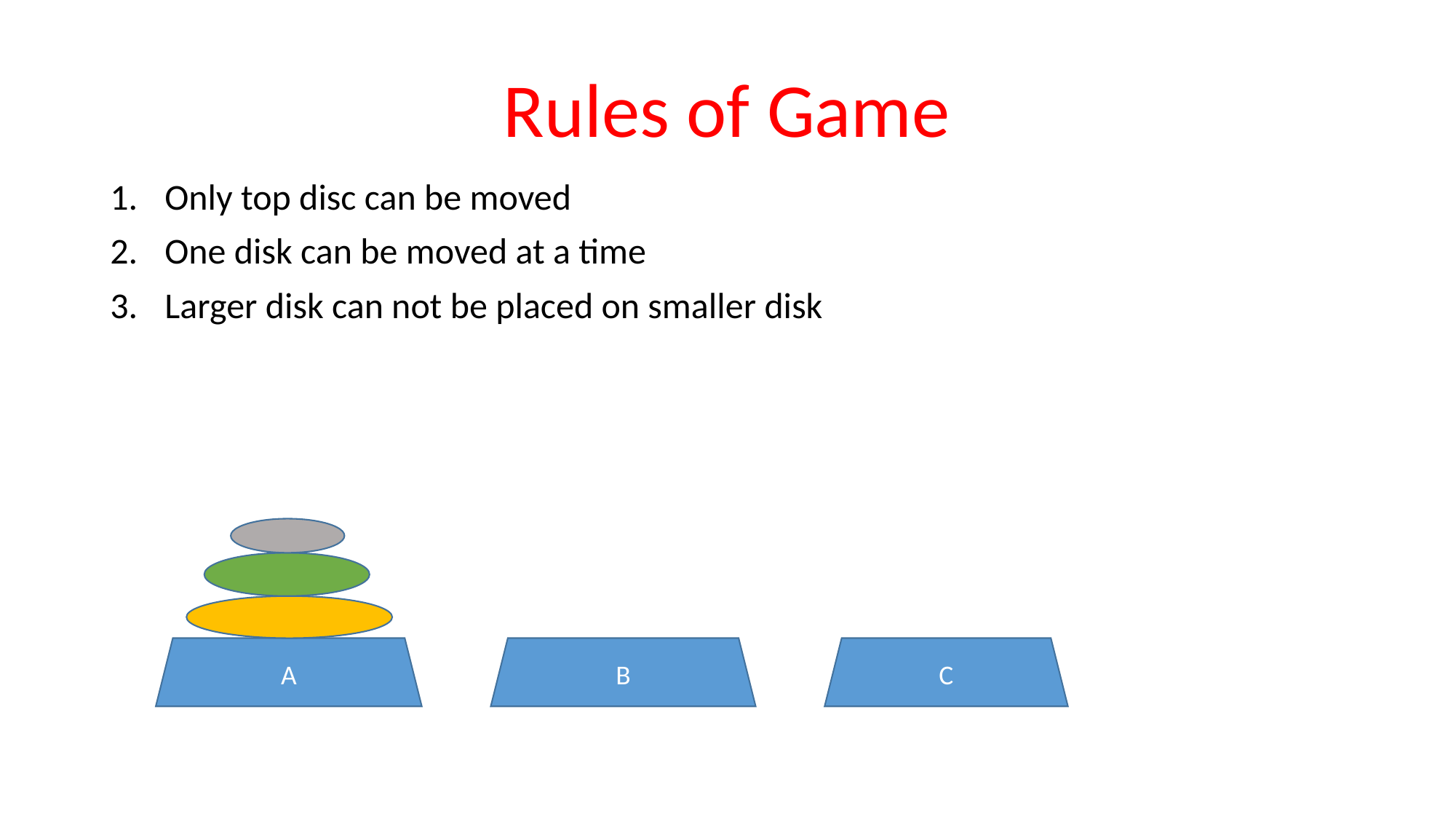

# Rules of Game
Only top disc can be moved
One disk can be moved at a time
Larger disk can not be placed on smaller disk

A
B
C